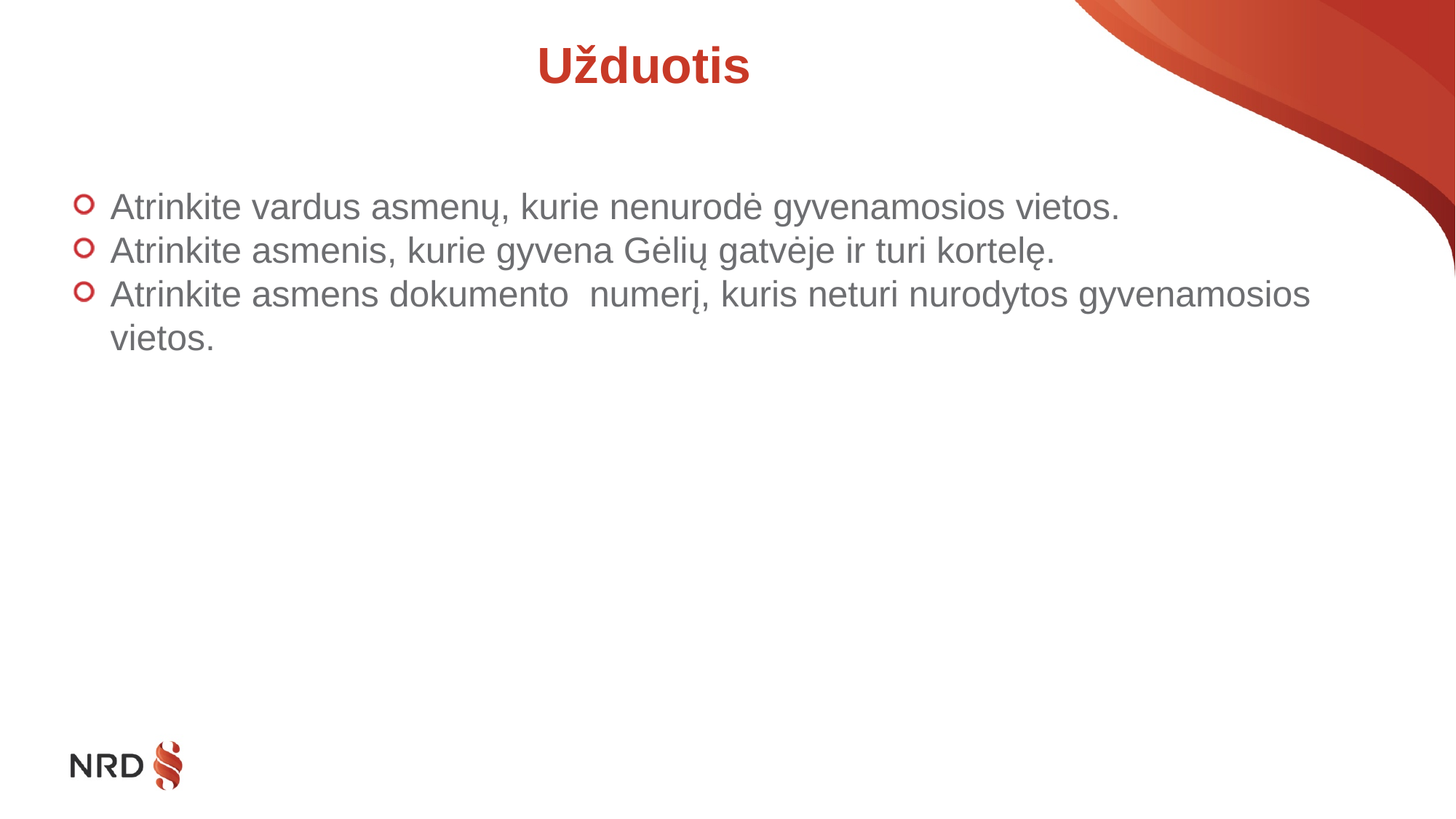

# Užduotis
Atrinkite vardus asmenų, kurie nenurodė gyvenamosios vietos.
Atrinkite asmenis, kurie gyvena Gėlių gatvėje ir turi kortelę.
Atrinkite asmens dokumento  numerį, kuris neturi nurodytos gyvenamosios vietos.